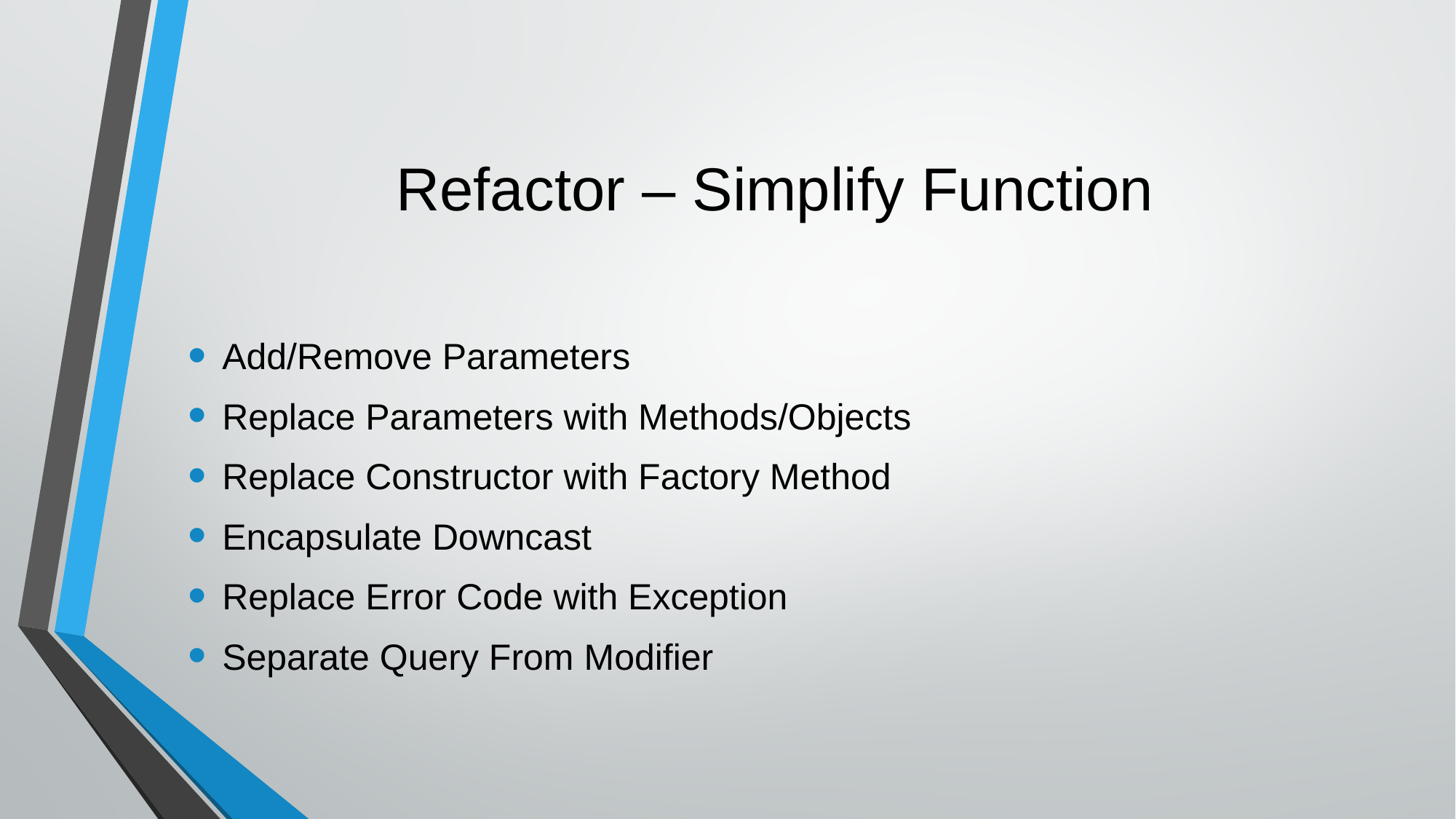

# Refactor – Simplify Function
Add/Remove Parameters
Replace Parameters with Methods/Objects
Replace Constructor with Factory Method
Encapsulate Downcast
Replace Error Code with Exception
Separate Query From Modifier